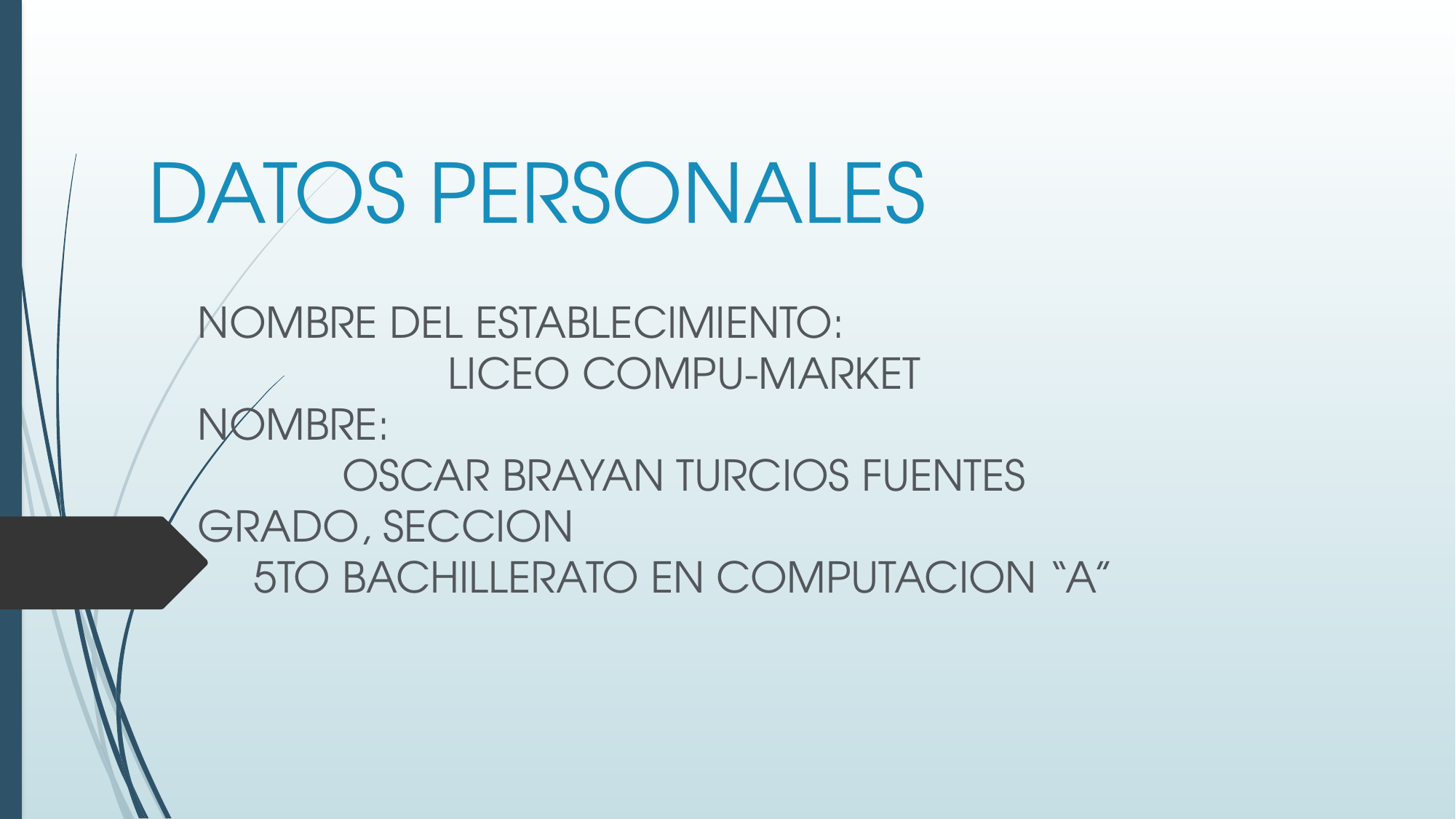

DATOS PERSONALES
NOMBRE DEL ESTABLECIMIENTO:
LICEO COMPU-MARKET
NOMBRE:
OSCAR BRAYAN TURCIOS FUENTES
GRADO, SECCION
5TO BACHILLERATO EN COMPUTACION “A”